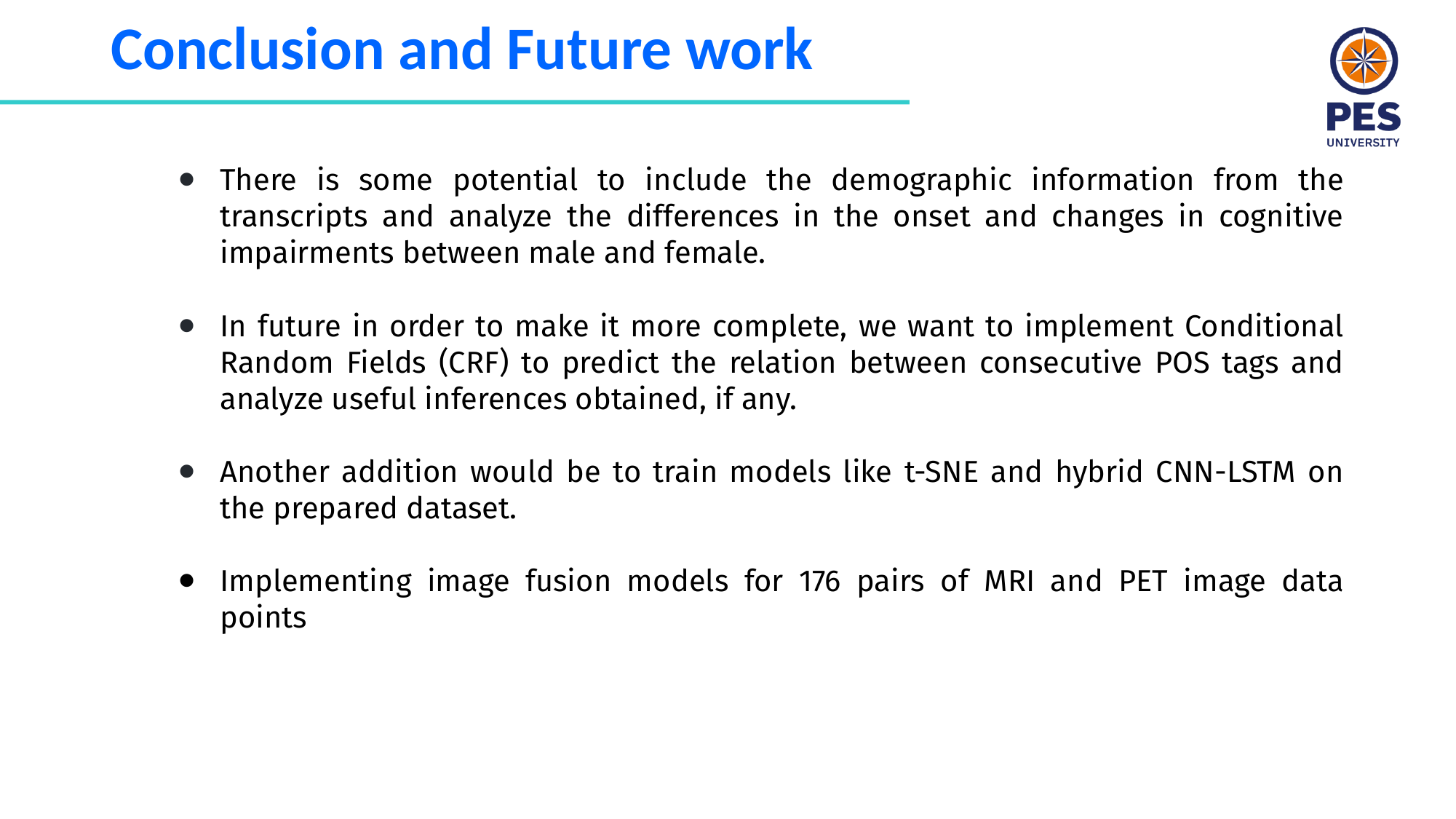

# Conclusion and Future work
There is some potential to include the demographic information from the transcripts and analyze the differences in the onset and changes in cognitive impairments between male and female.

In future in order to make it more complete, we want to implement Conditional Random Fields (CRF) to predict the relation between consecutive POS tags and analyze useful inferences obtained, if any.

Another addition would be to train models like t-SNE and hybrid CNN-LSTM on the prepared dataset.

Implementing image fusion models for 176 pairs of MRI and PET image data points